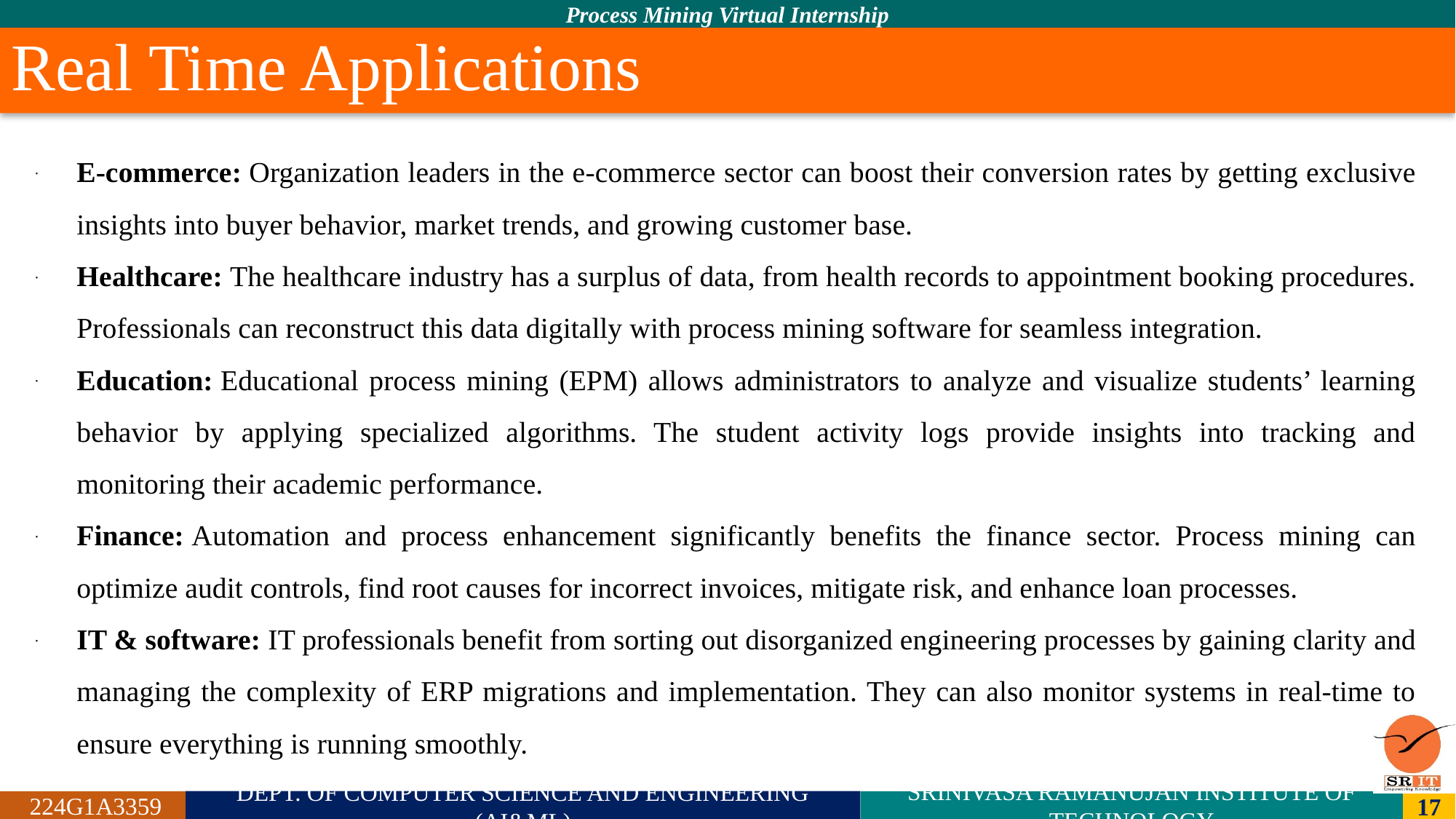

# Real Time Applications
E-commerce: Organization leaders in the e-commerce sector can boost their conversion rates by getting exclusive insights into buyer behavior, market trends, and growing customer base.
Healthcare: The healthcare industry has a surplus of data, from health records to appointment booking procedures. Professionals can reconstruct this data digitally with process mining software for seamless integration.
Education: Educational process mining (EPM) allows administrators to analyze and visualize students’ learning behavior by applying specialized algorithms. The student activity logs provide insights into tracking and monitoring their academic performance.
Finance: Automation and process enhancement significantly benefits the finance sector. Process mining can optimize audit controls, find root causes for incorrect invoices, mitigate risk, and enhance loan processes.
IT & software: IT professionals benefit from sorting out disorganized engineering processes by gaining clarity and managing the complexity of ERP migrations and implementation. They can also monitor systems in real-time to ensure everything is running smoothly.